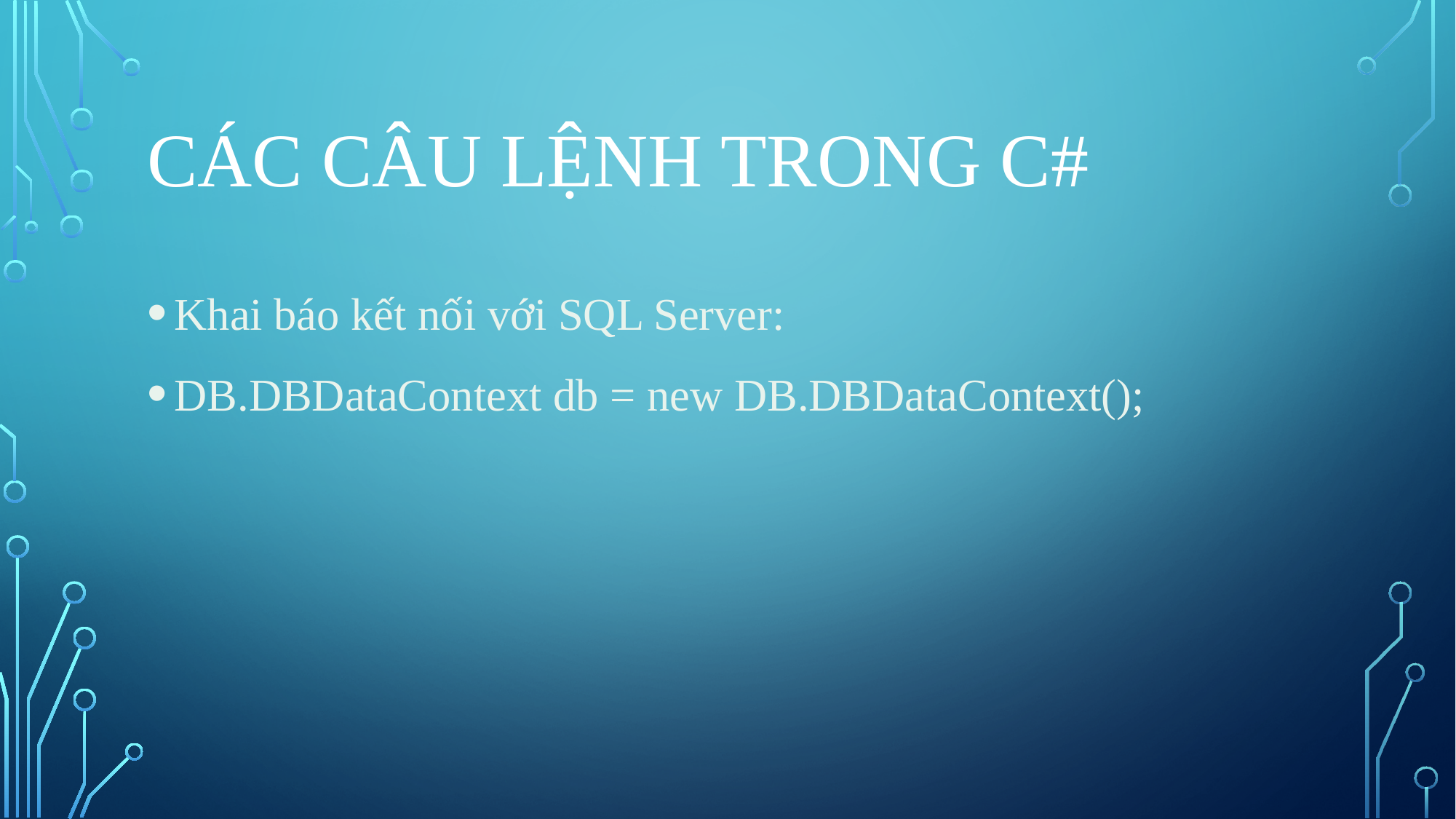

# Các câu lệnh trong c#
Khai báo kết nối với SQL Server:
DB.DBDataContext db = new DB.DBDataContext();